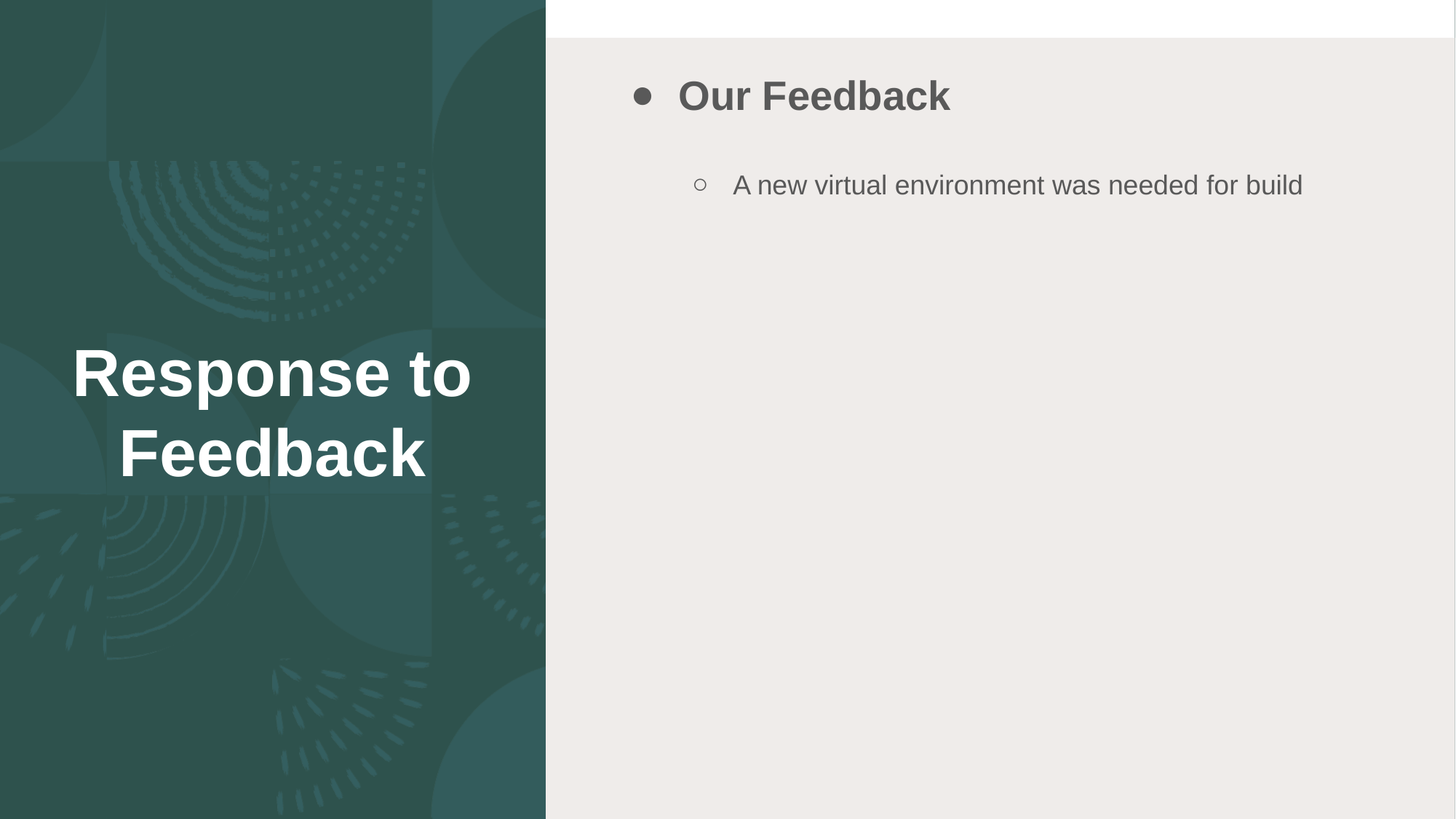

Our Feedback

A new virtual environment was needed for build

Response to Feedback